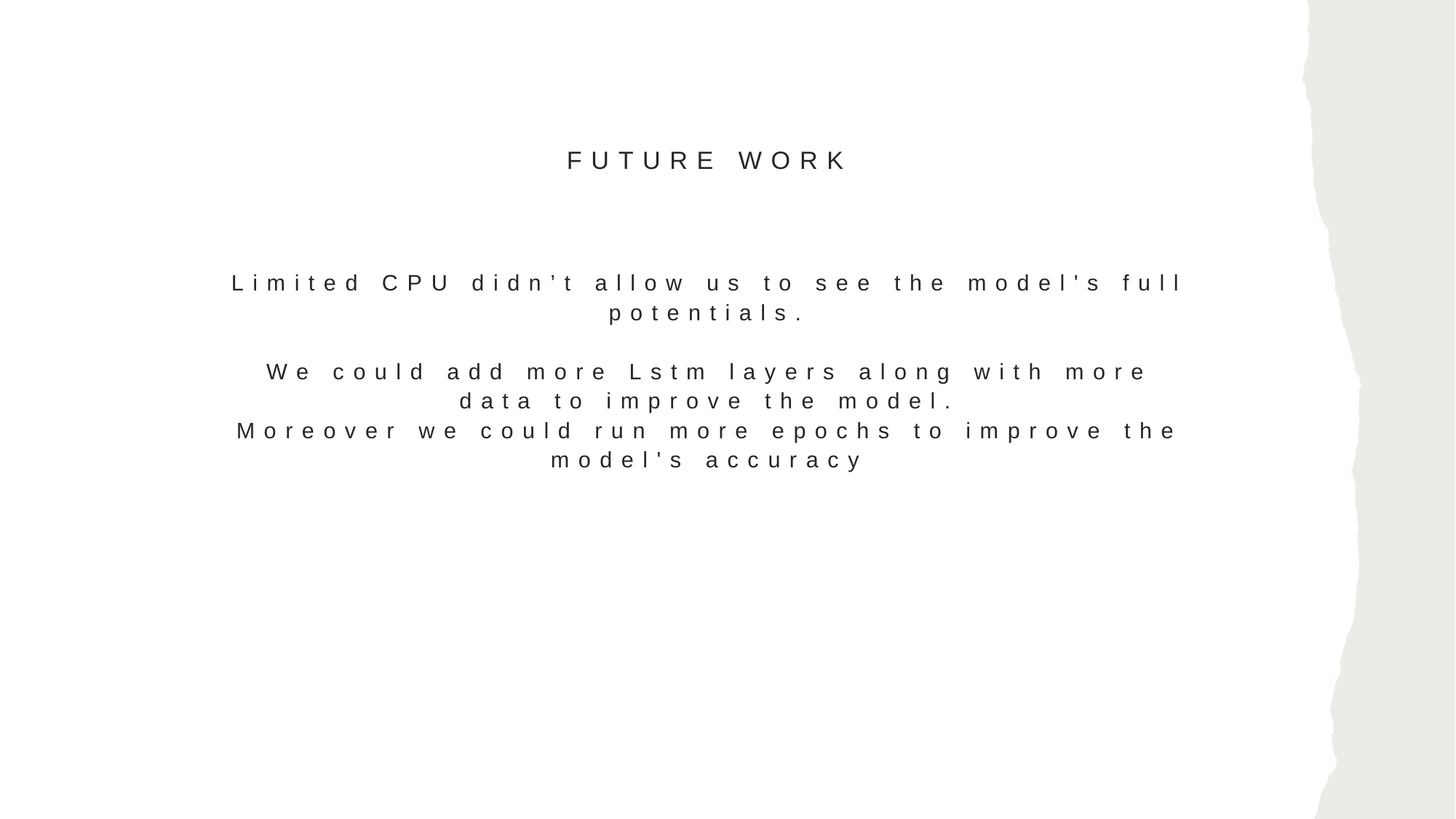

# FUTURE WORK Limited CPU didn’t allow us to see the model's full potentials. We could add more Lstm layers along with more data to improve the model. Moreover we could run more epochs to improve the model's accuracy